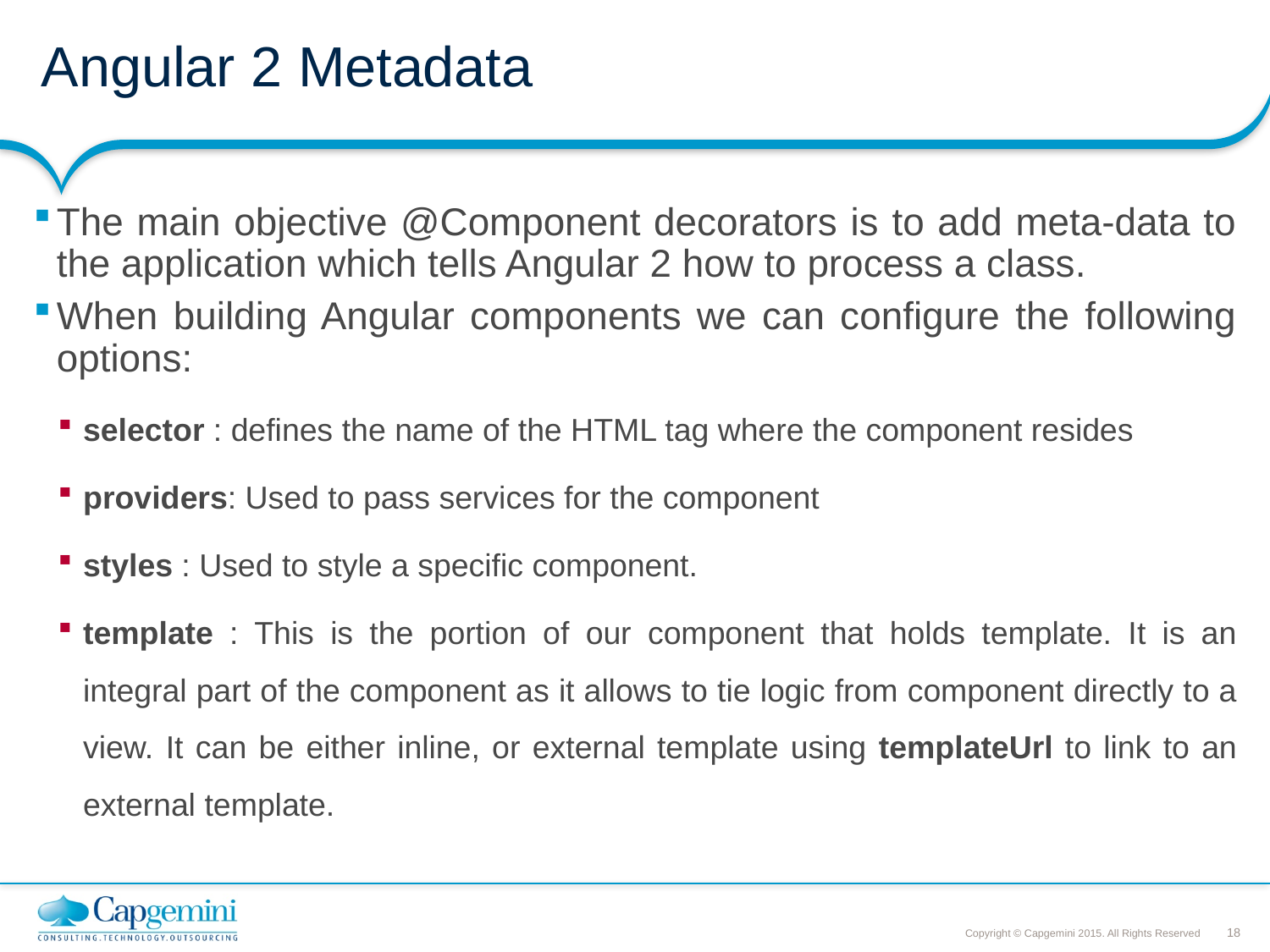

# Angular 2 Metadata
The main objective @Component decorators is to add meta-data to the application which tells Angular 2 how to process a class.
When building Angular components we can configure the following options:
selector : defines the name of the HTML tag where the component resides
providers: Used to pass services for the component
styles : Used to style a specific component.
template : This is the portion of our component that holds template. It is an integral part of the component as it allows to tie logic from component directly to a view. It can be either inline, or external template using templateUrl to link to an external template.